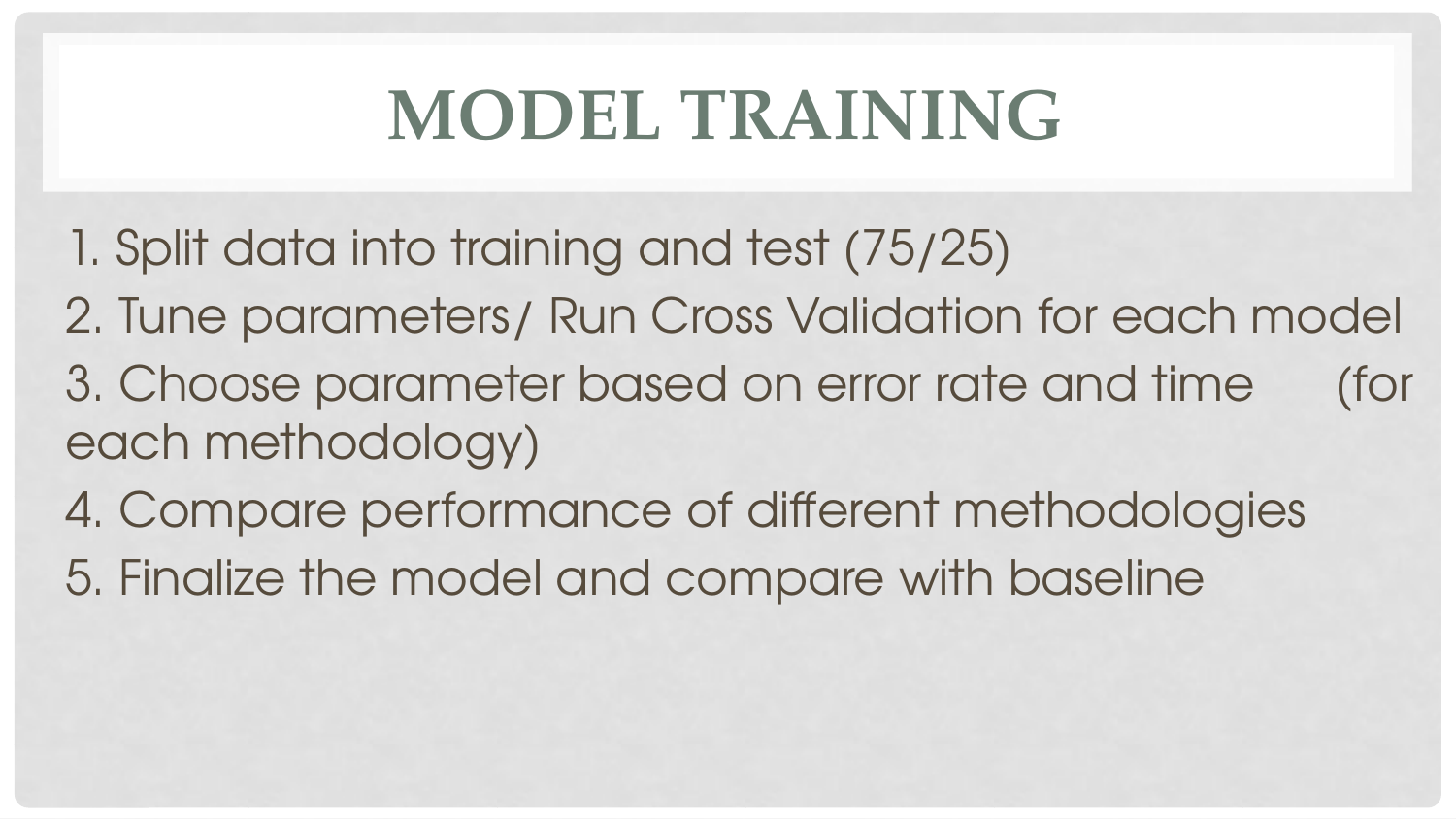

# Model Training
1. Split data into training and test (75/25)
2. Tune parameters/ Run Cross Validation for each model
3. Choose parameter based on error rate and time      (for each methodology)
4. Compare performance of different methodologies
5. Finalize the model and compare with baseline